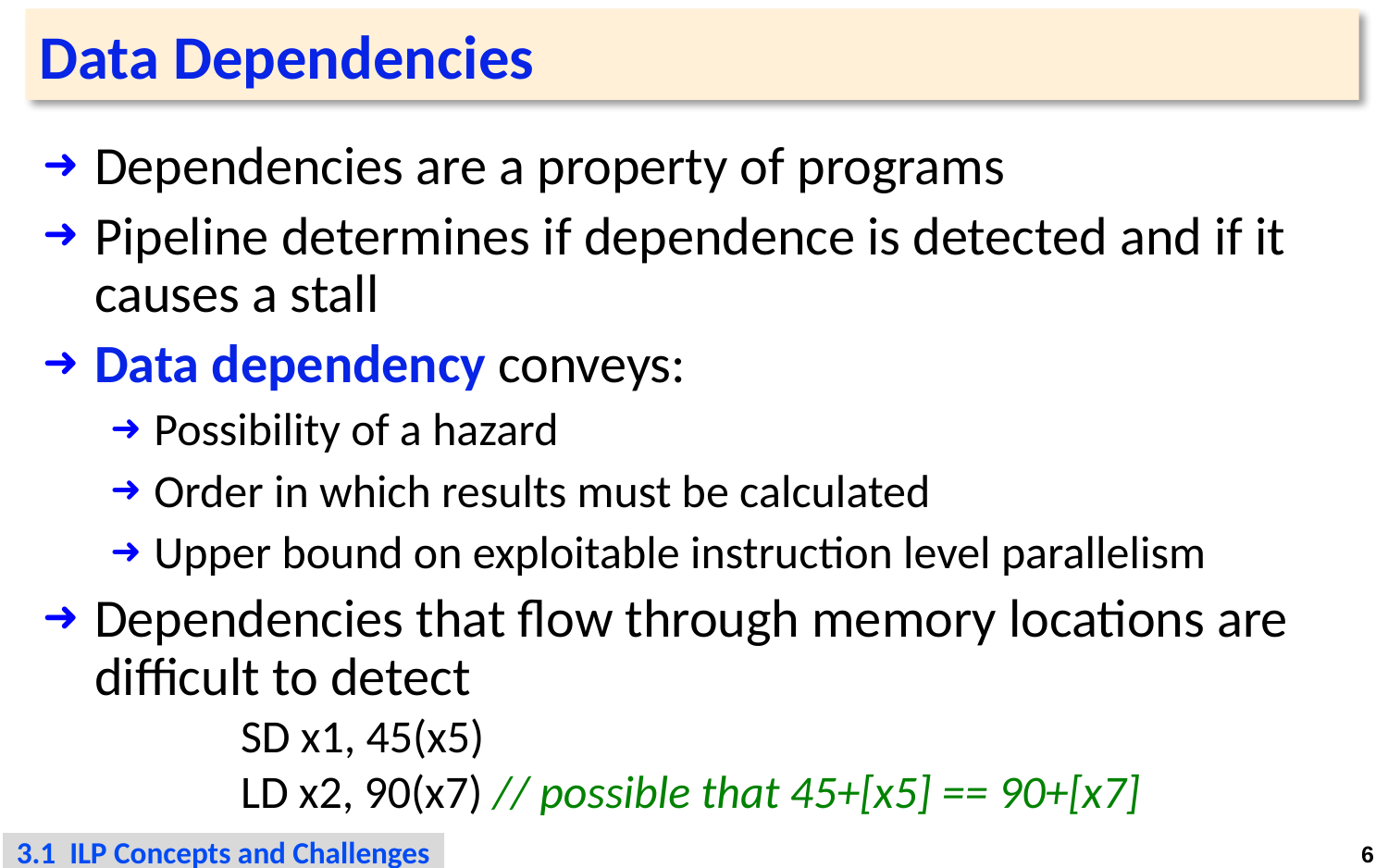

# Data Dependencies
Dependencies are a property of programs
Pipeline determines if dependence is detected and if it causes a stall
Data dependency conveys:
Possibility of a hazard
Order in which results must be calculated
Upper bound on exploitable instruction level parallelism
Dependencies that flow through memory locations are difficult to detect
SD x1, 45(x5)
LD x2, 90(x7) // possible that 45+[x5] == 90+[x7]
3.1  ILP Concepts and Challenges